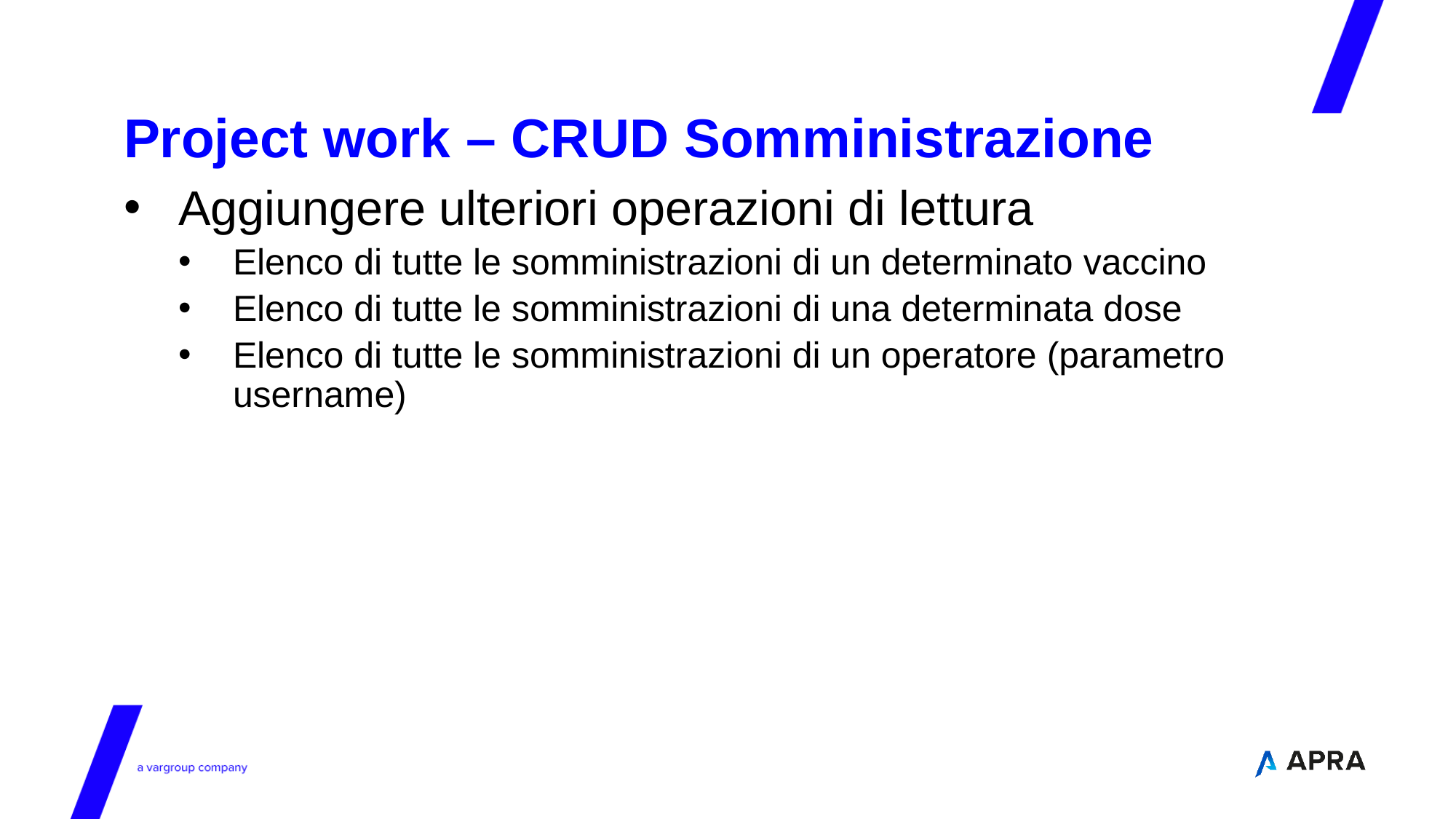

# Project work – CRUD Somministrazione
Aggiungere ulteriori operazioni di lettura
Elenco di tutte le somministrazioni di un determinato vaccino
Elenco di tutte le somministrazioni di una determinata dose
Elenco di tutte le somministrazioni di un operatore (parametro username)